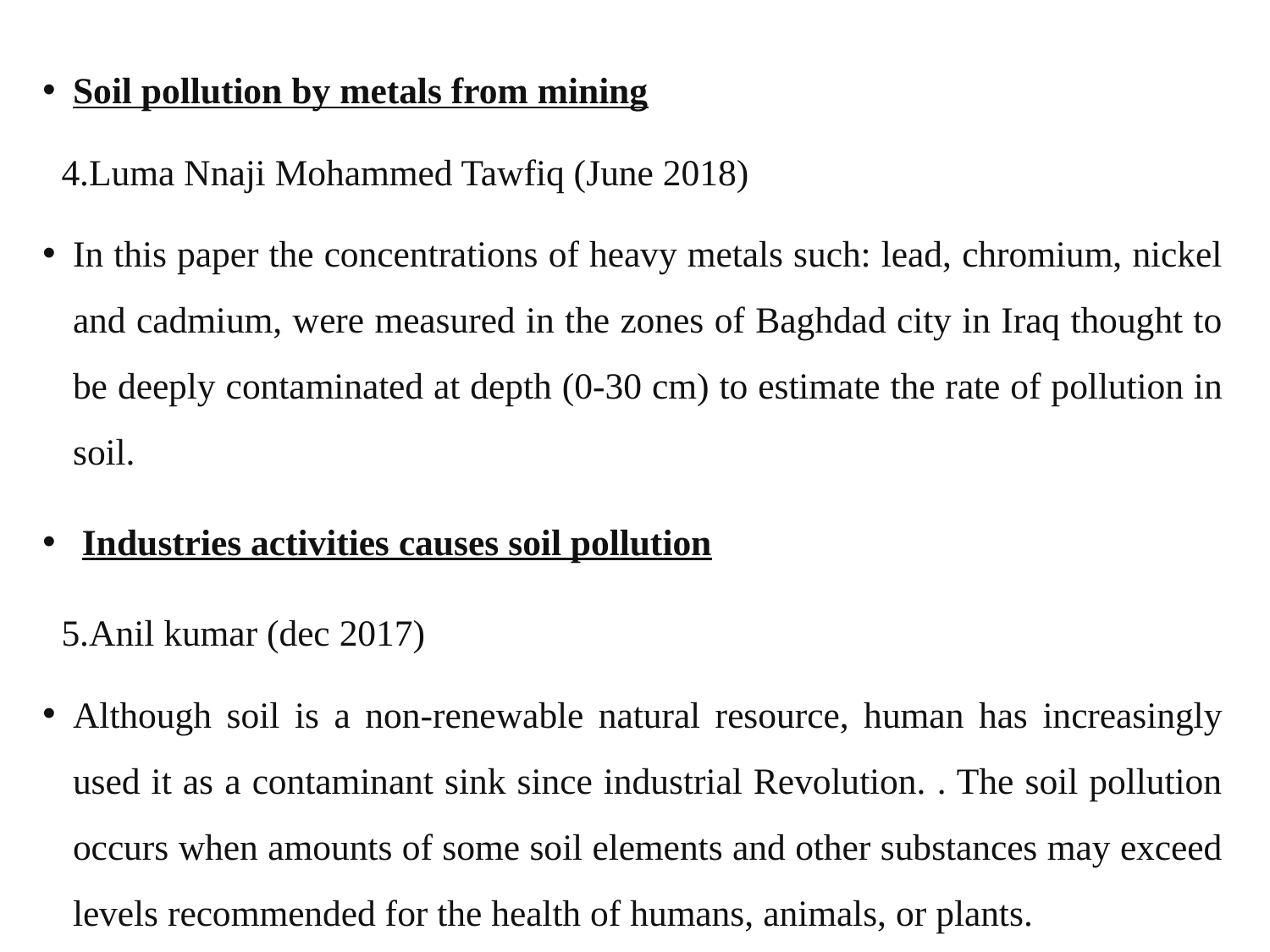

Soil pollution by metals from mining
  4.Luma Nnaji Mohammed Tawfiq (June 2018)
In this paper the concentrations of heavy metals such: lead, chromium, nickel and cadmium, were measured in the zones of Baghdad city in Iraq thought to be deeply contaminated at depth (0-30 cm) to estimate the rate of pollution in soil.
 Industries activities causes soil pollution
  5.Anil kumar (dec 2017)
Although soil is a non-renewable natural resource, human has increasingly used it as a contaminant sink since industrial Revolution. . The soil pollution occurs when amounts of some soil elements and other substances may exceed levels recommended for the health of humans, animals, or plants.